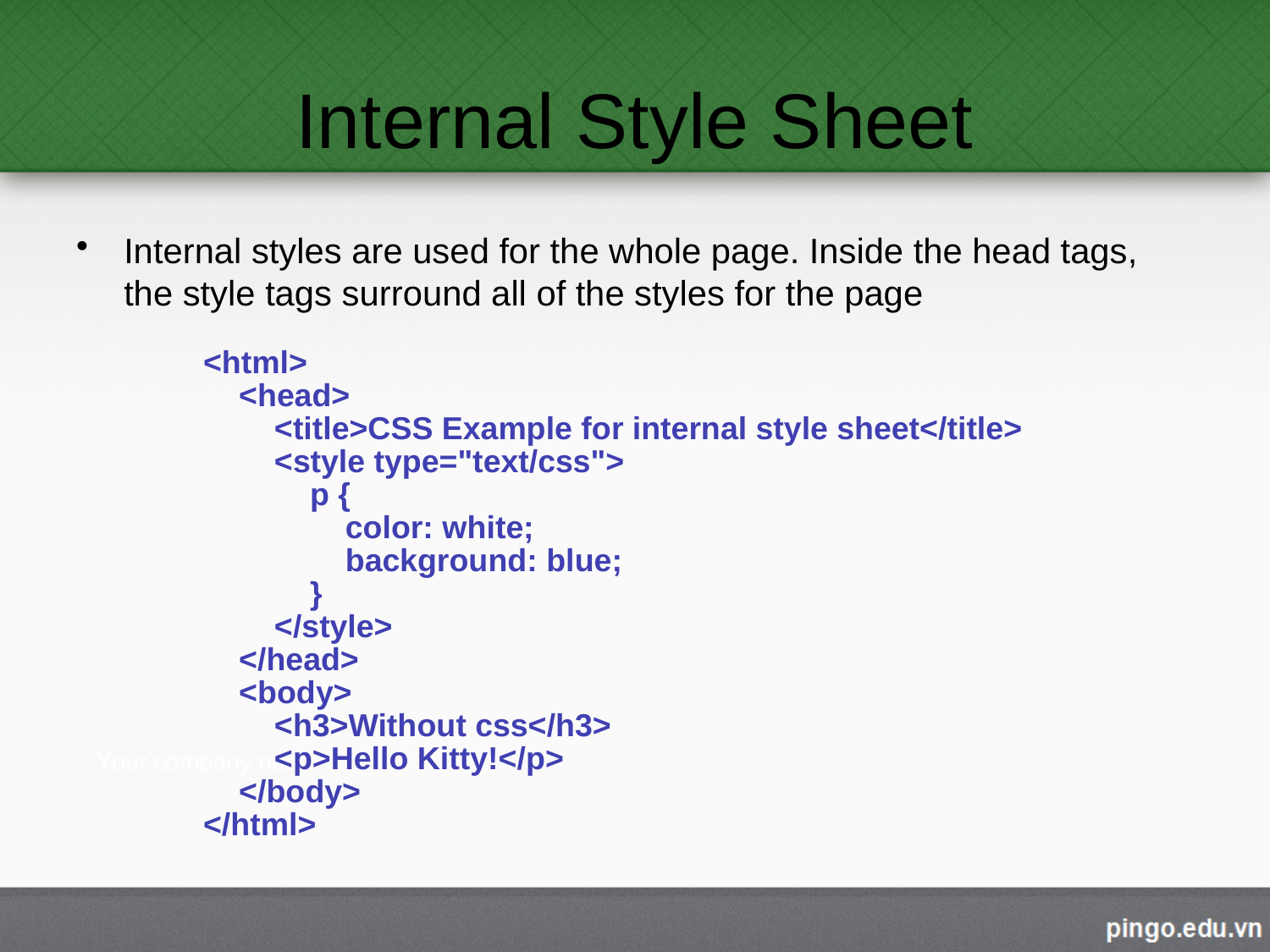

# Internal Style Sheet
Internal styles are used for the whole page. Inside the head tags, the style tags surround all of the styles for the page

<html>
    <head>
        <title>CSS Example for internal style sheet</title>
        <style type="text/css">
            p {
                color: white;
                background: blue;
            }
        </style>
    </head>
    <body>
        <h3>Without css</h3>
        <p>Hello Kitty!</p>
    </body>
</html>